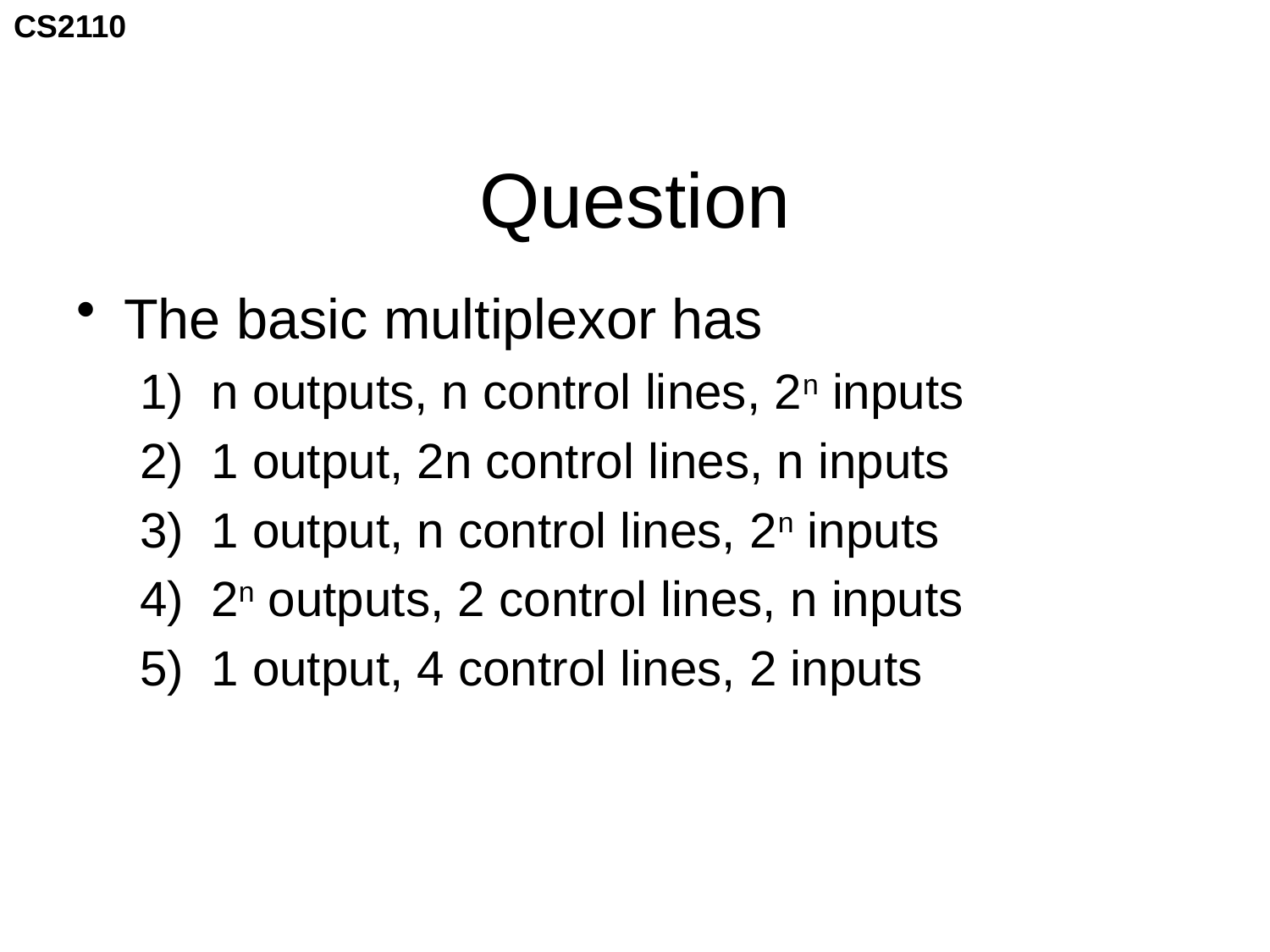

# Question
The basic multiplexor has
n outputs, n control lines, 2n inputs
1 output, 2n control lines, n inputs
1 output, n control lines, 2n inputs
2n outputs, 2 control lines, n inputs
1 output, 4 control lines, 2 inputs